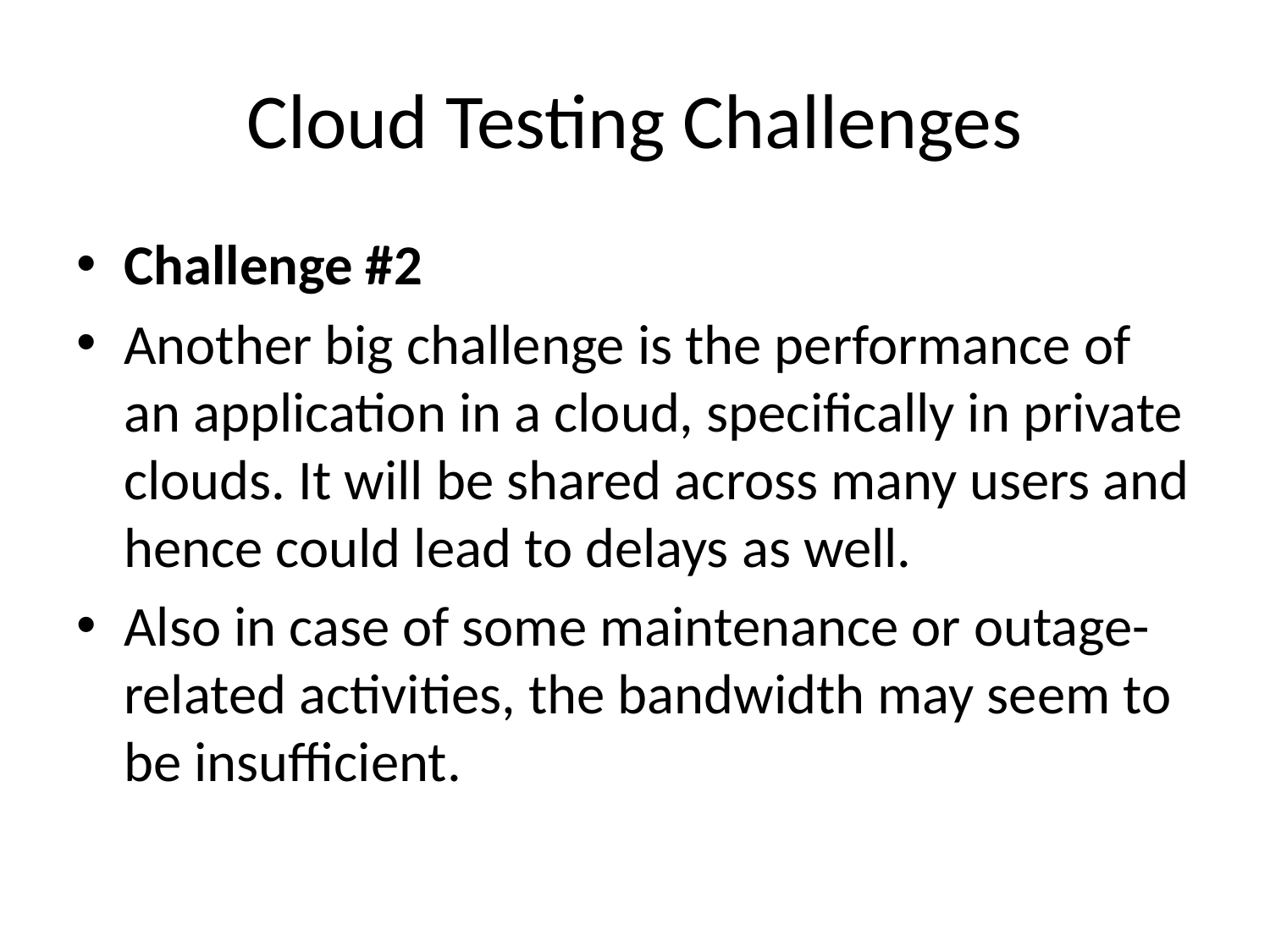

# Cloud Testing Challenges
Challenge #2
Another big challenge is the performance of an application in a cloud, specifically in private clouds. It will be shared across many users and hence could lead to delays as well.
Also in case of some maintenance or outage-related activities, the bandwidth may seem to be insufficient.